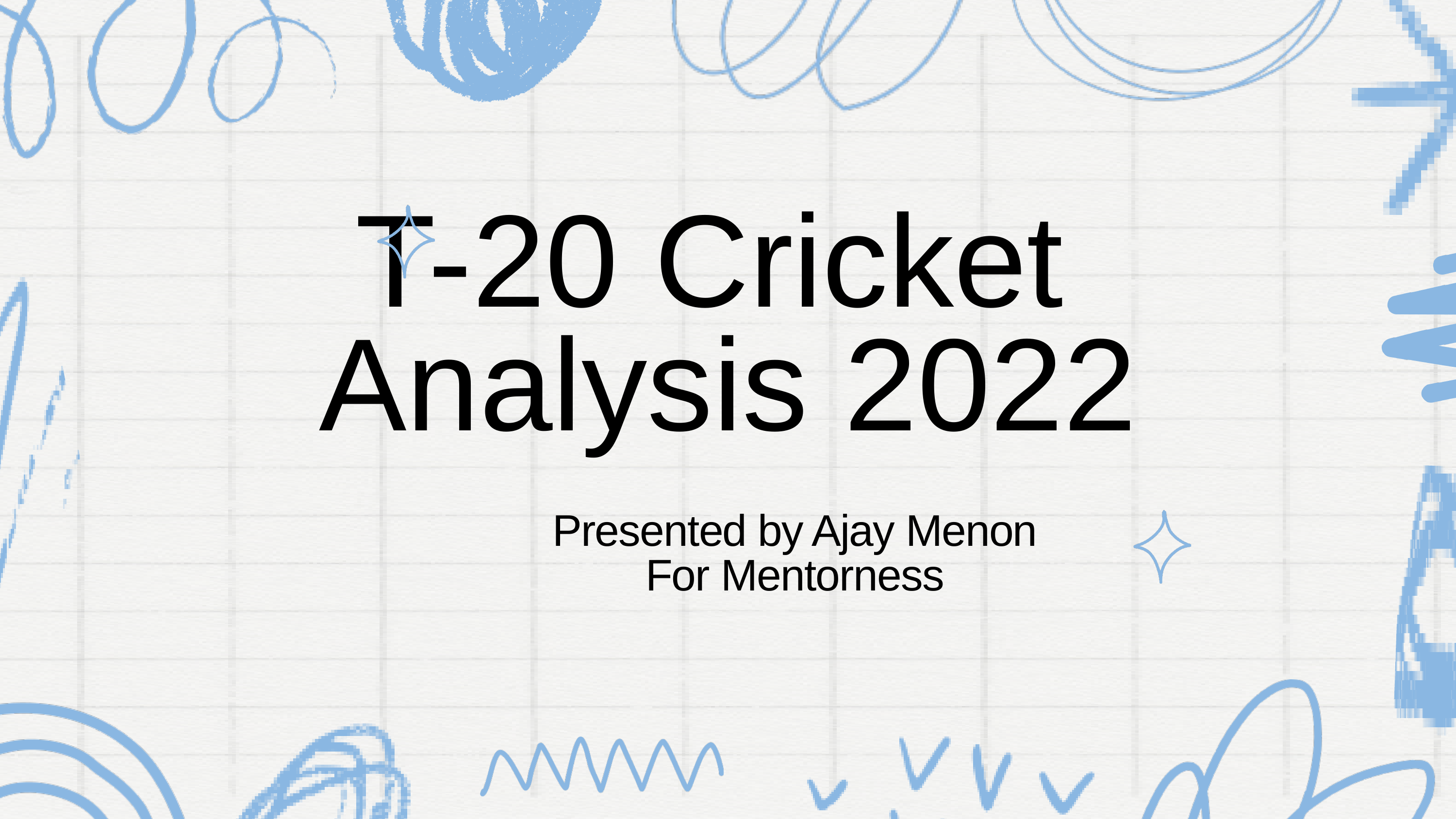

T-20 Cricket  Analysis 2022

Presented by Ajay Menon
For Mentorness